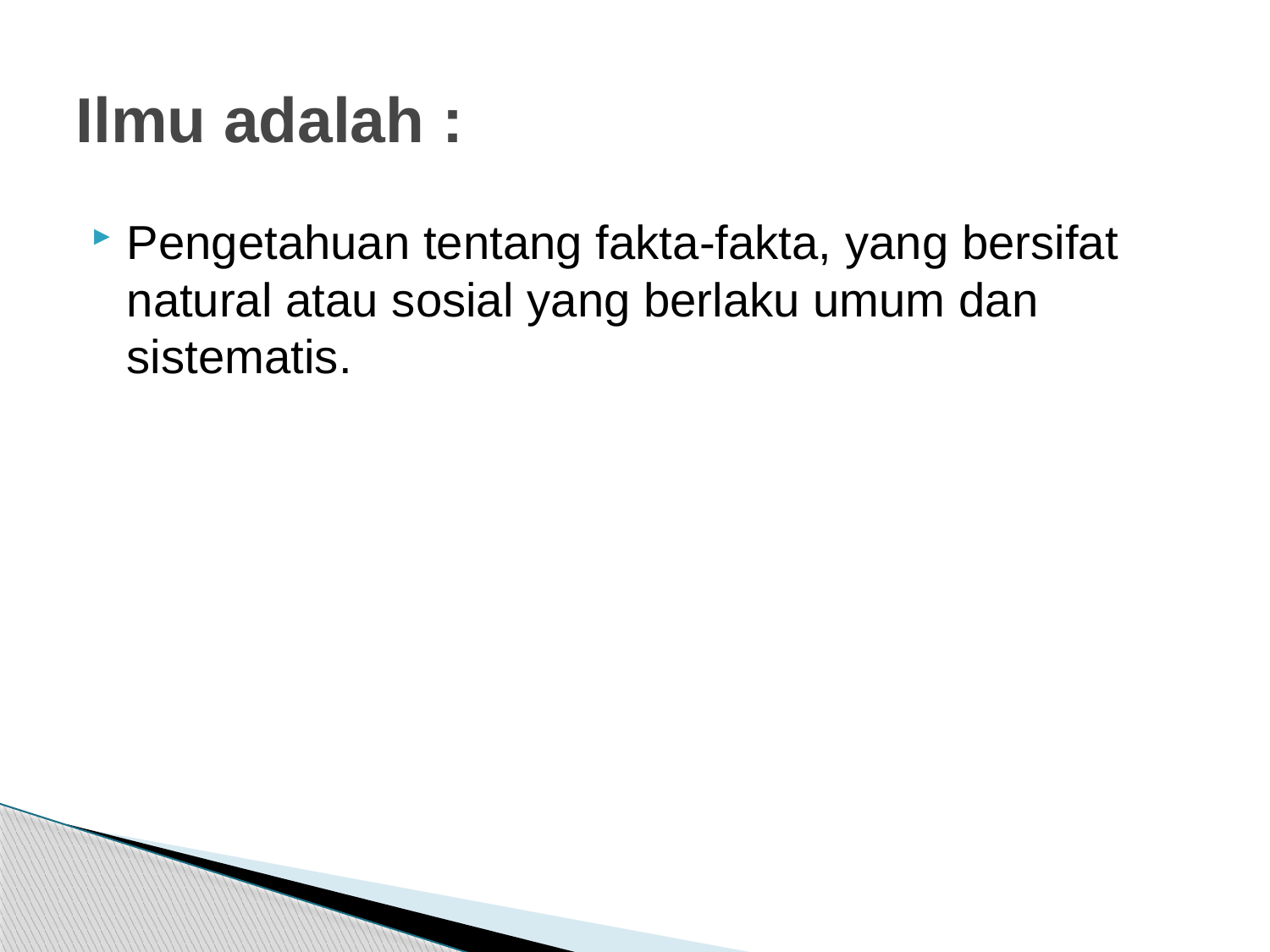

# Ilmu adalah :
Pengetahuan tentang fakta-fakta, yang bersifat natural atau sosial yang berlaku umum dan sistematis.